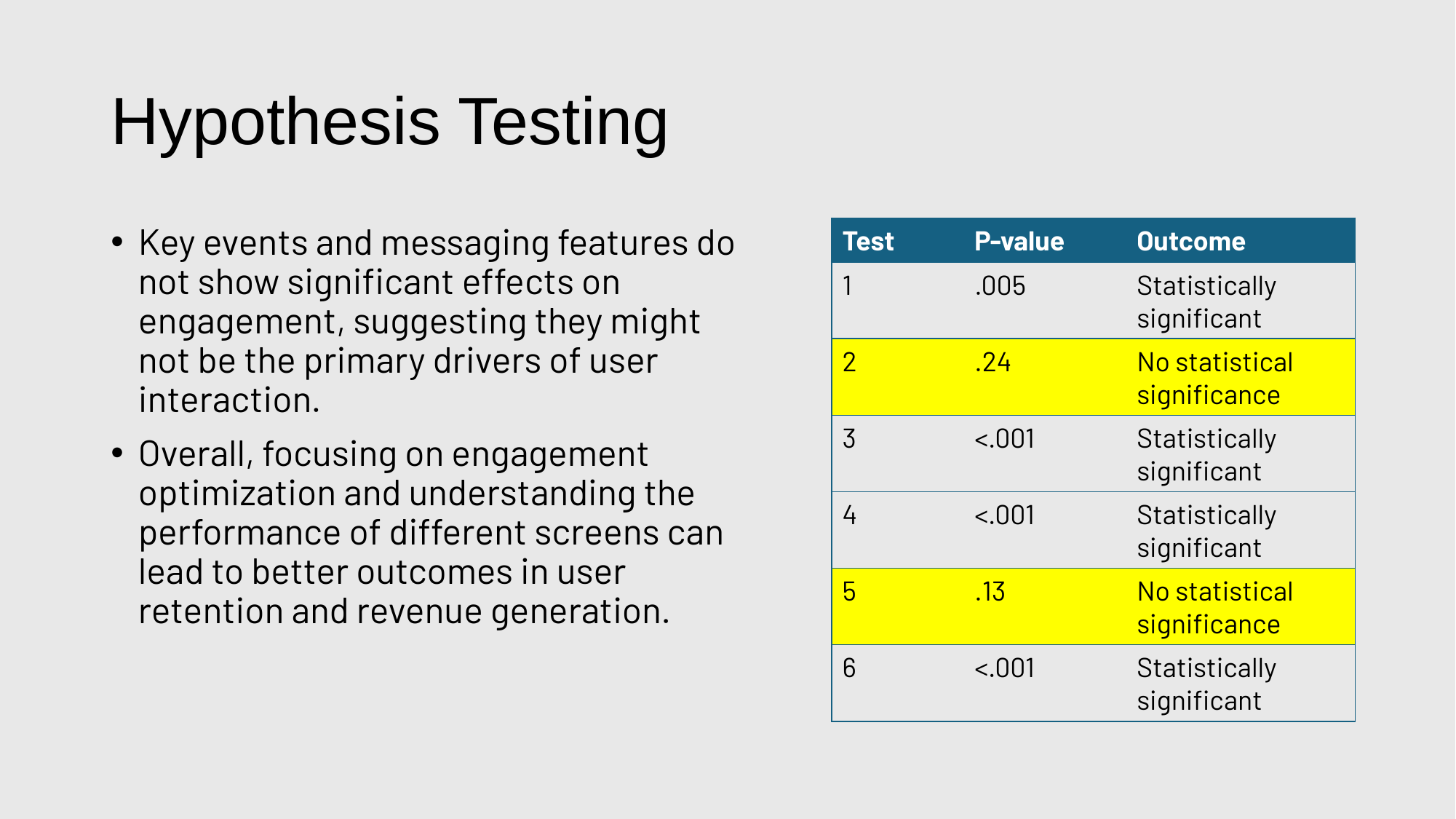

# Hypothesis Testing
Key events and messaging features do not show significant effects on engagement, suggesting they might not be the primary drivers of user interaction.
Overall, focusing on engagement optimization and understanding the performance of different screens can lead to better outcomes in user retention and revenue generation.

| Test | P-value | Outcome |
| --- | --- | --- |
| 1 | .005 | Statistically significant |
| 2 | .24 | No statistical significance |
| 3 | <.001 | Statistically significant |
| 4 | <.001 | Statistically significant |
| 5 | .13 | No statistical significance |
| 6 | <.001 | Statistically significant |